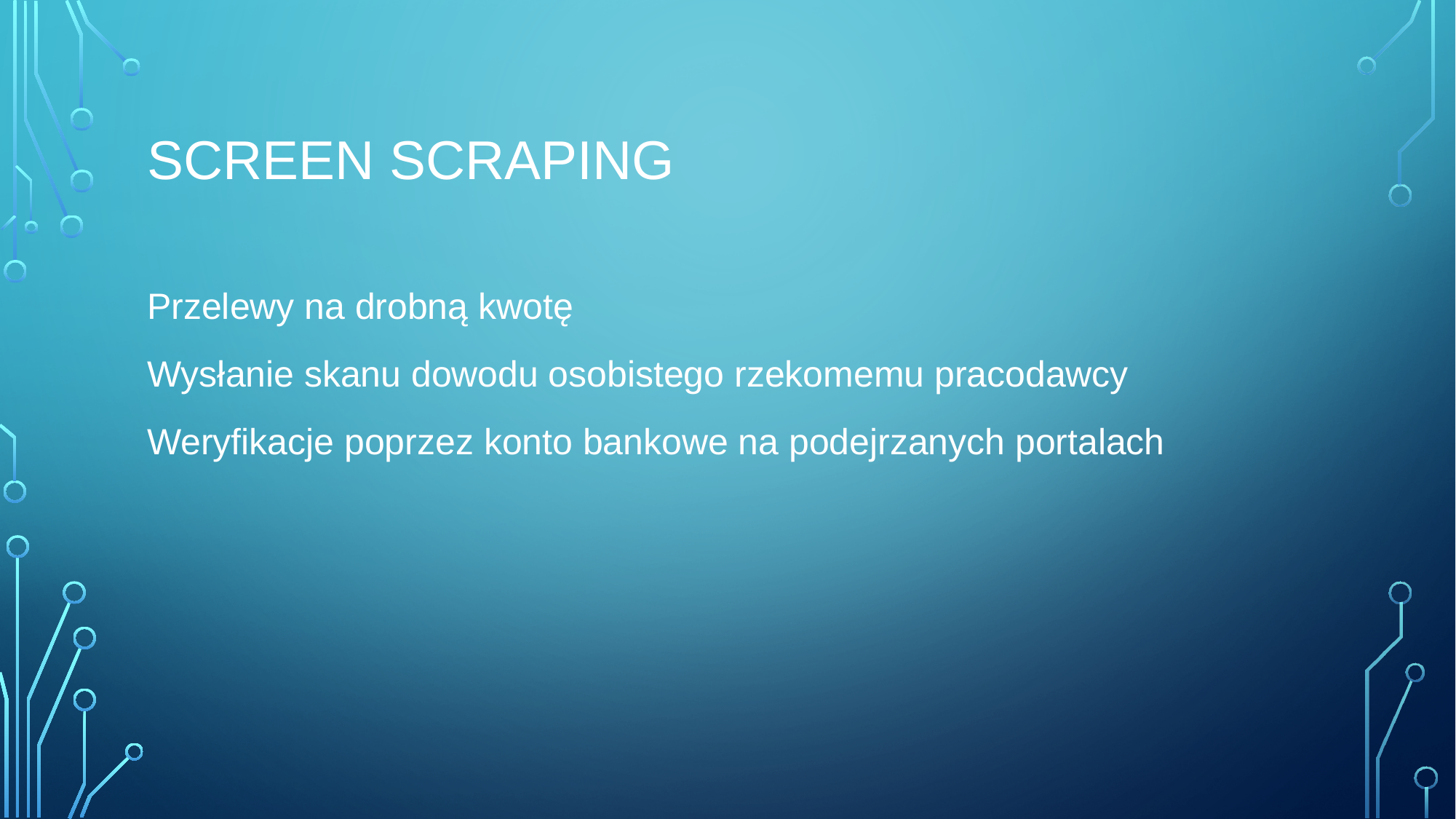

# Screen scraping
Przelewy na drobną kwotę
Wysłanie skanu dowodu osobistego rzekomemu pracodawcy
Weryfikacje poprzez konto bankowe na podejrzanych portalach